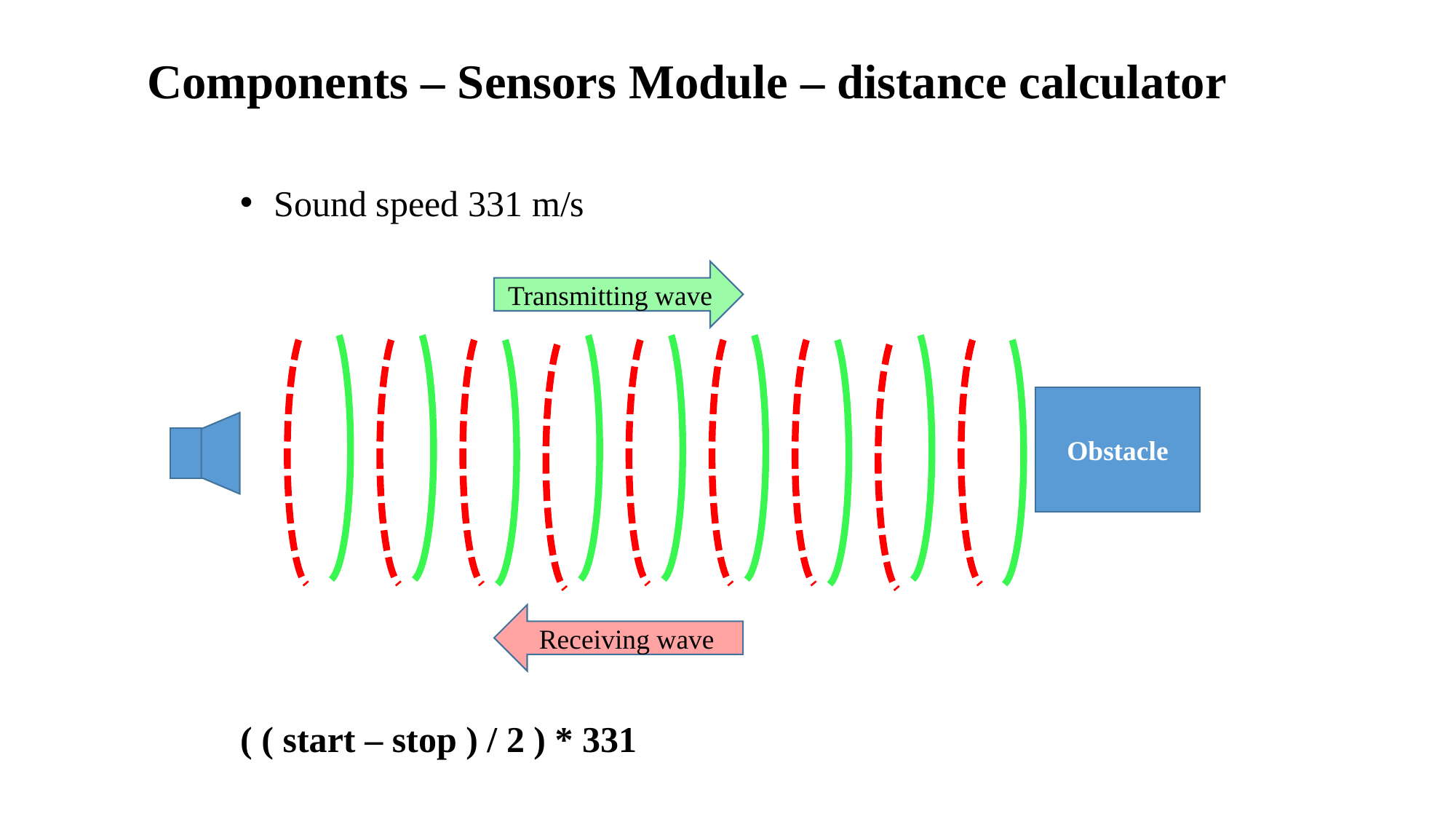

Components – Sensors Module – distance calculator
Sound speed 331 m/s
Transmitting wave

Obstacle

Receiving wave
( ( start – stop ) / 2 ) * 331